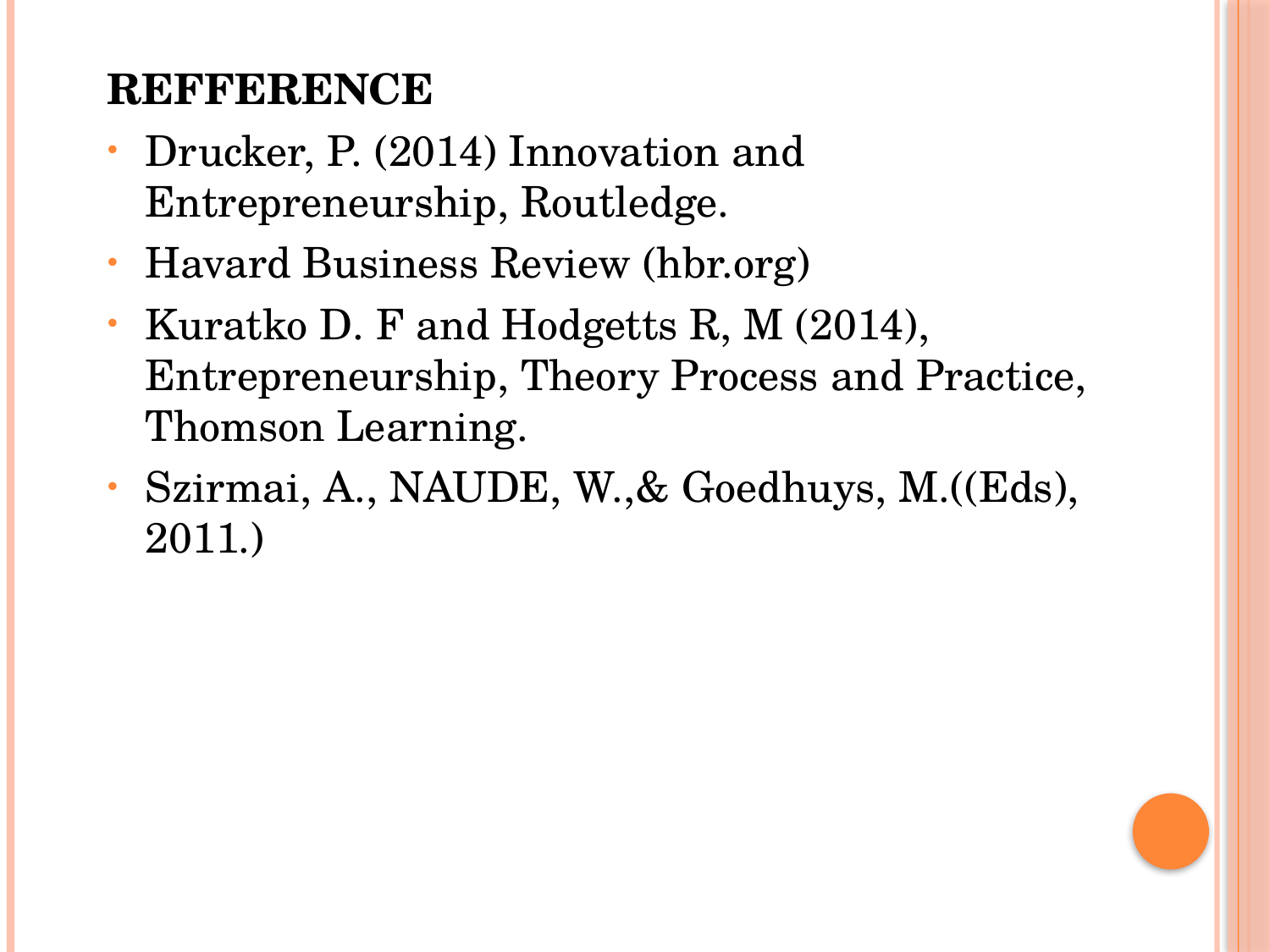

REFFERENCE
Drucker, P. (2014) Innovation and Entrepreneurship, Routledge.
Havard Business Review (hbr.org)
Kuratko D. F and Hodgetts R, M (2014), Entrepreneurship, Theory Process and Practice, Thomson Learning.
Szirmai, A., NAUDE, W.,& Goedhuys, M.((Eds), 2011.)